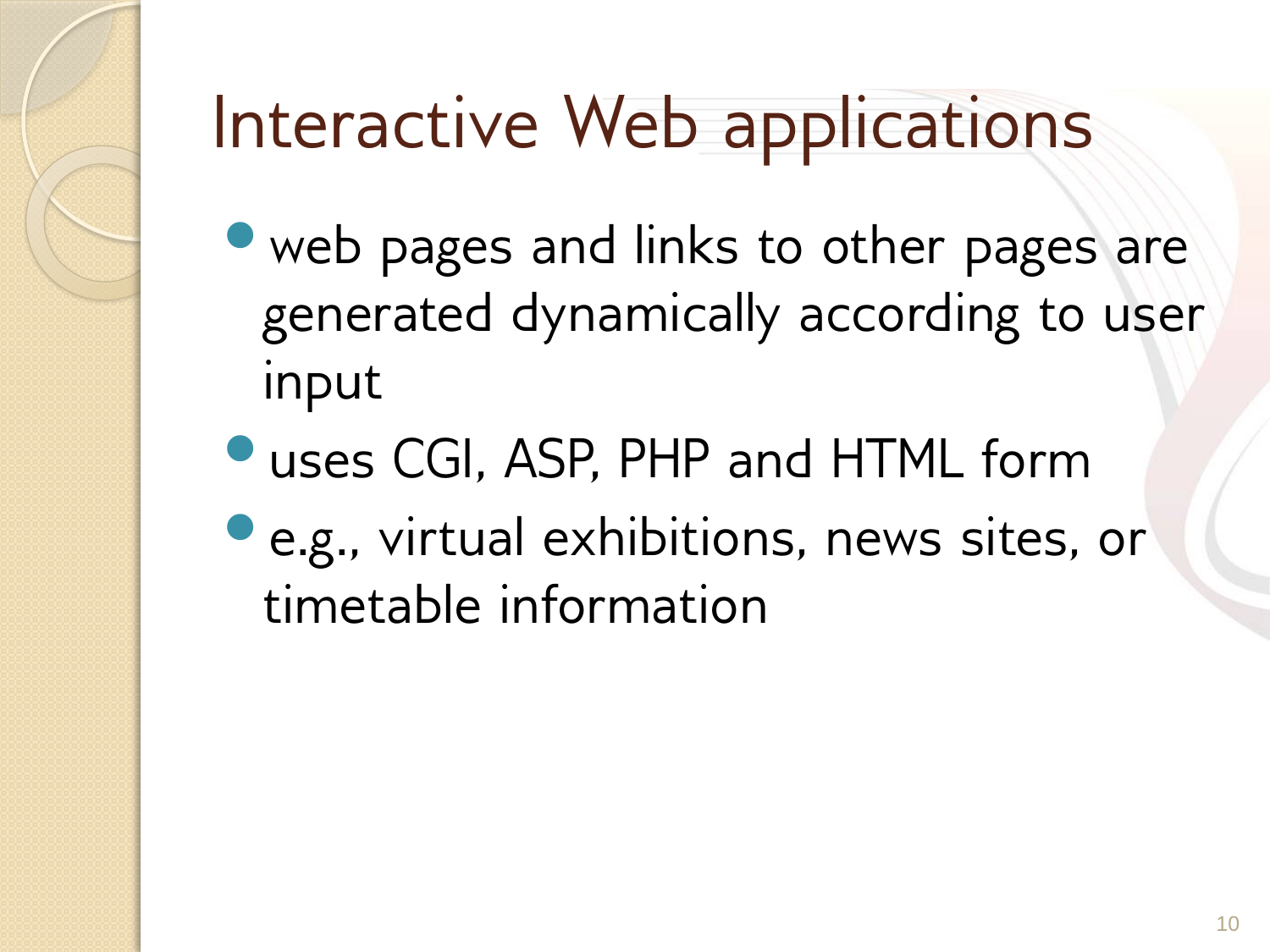

# Interactive Web applications
web pages and links to other pages are generated dynamically according to user input
uses CGI, ASP, PHP and HTML form
e.g., virtual exhibitions, news sites, or timetable information
10